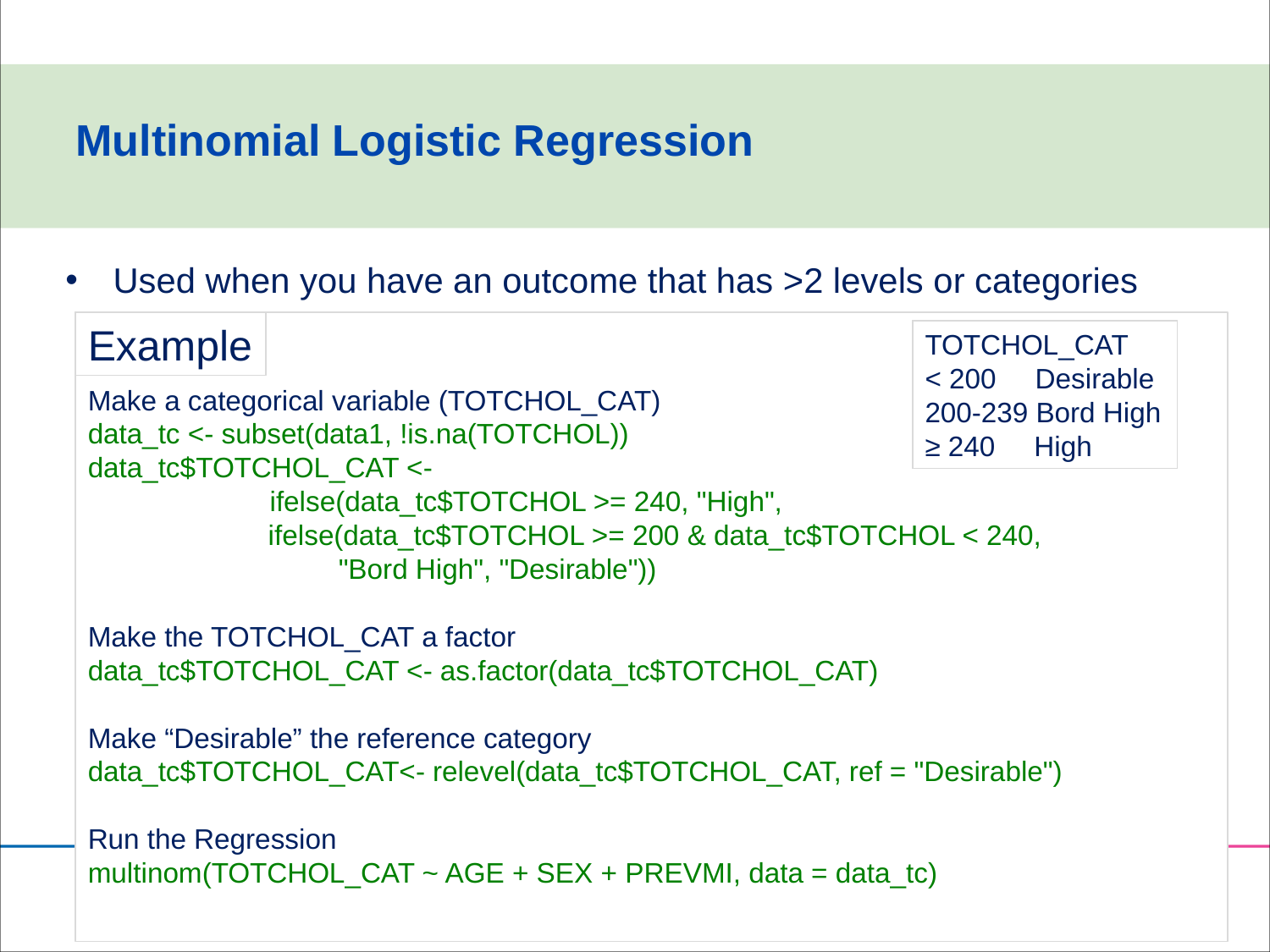

Multinomial Logistic Regression
Used when you have an outcome that has >2 levels or categories

Example
TOTCHOL_CAT
< 200     Desirable
200-239 Bord High
≥ 240     High
Make a categorical variable (TOTCHOL_CAT)
data_tc <- subset(data1, !is.na(TOTCHOL))
data_tc$TOTCHOL_CAT <-
	       ifelse(data_tc$TOTCHOL >= 240, "High",
                       ifelse(data_tc$TOTCHOL >= 200 & data_tc$TOTCHOL < 240,
                                "Bord High", "Desirable"))

Make the TOTCHOL_CAT a factor
data_tc$TOTCHOL_CAT <- as.factor(data_tc$TOTCHOL_CAT)

Make “Desirable” the reference category
data_tc$TOTCHOL_CAT<- relevel(data_tc$TOTCHOL_CAT, ref = "Desirable")

Run the Regression
multinom(TOTCHOL_CAT ~ AGE + SEX + PREVMI, data = data_tc)